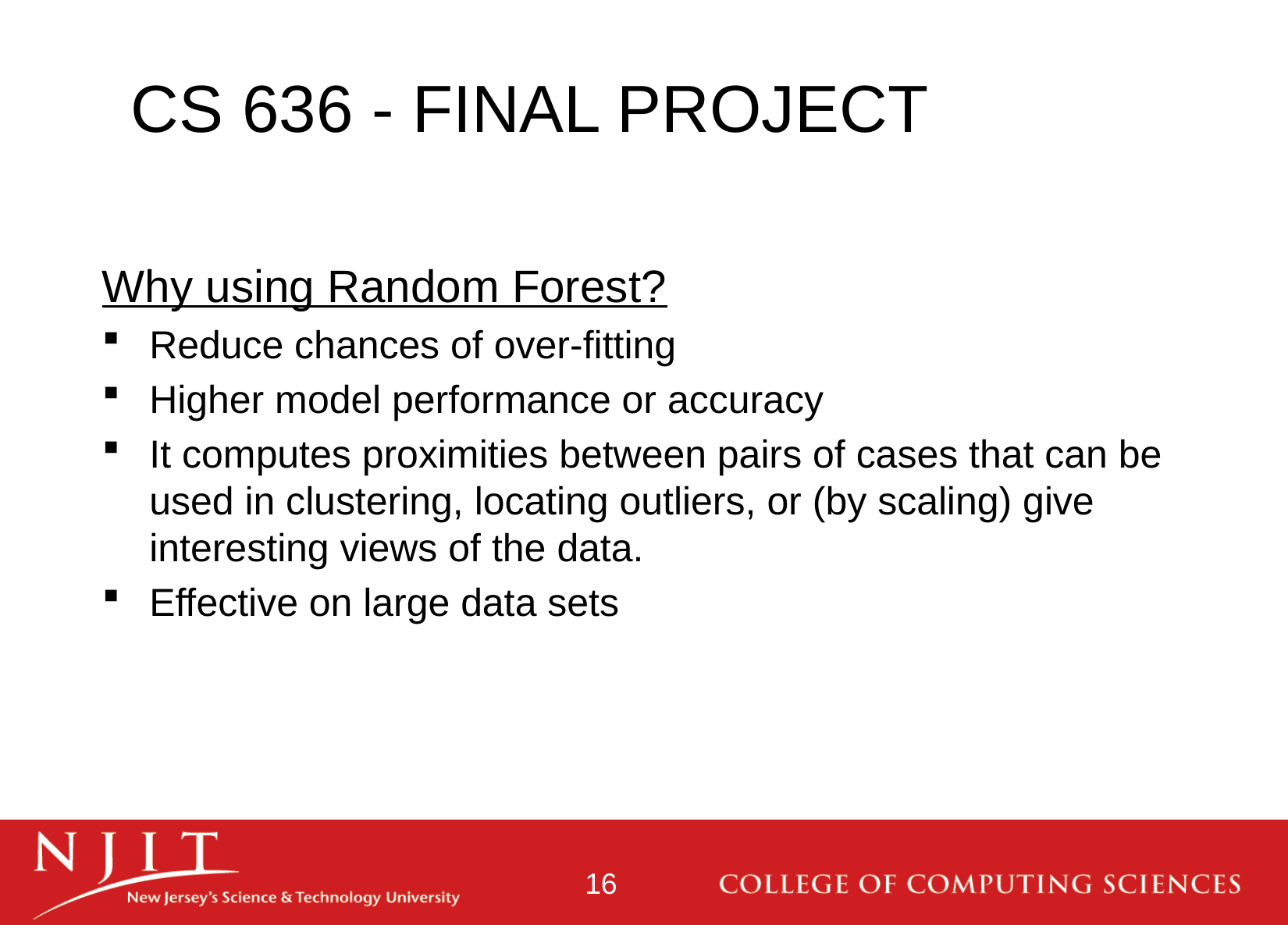

CS 636 - FINAL PROJECT
Why using Random Forest?
Reduce chances of over-fitting
Higher model performance or accuracy
It computes proximities between pairs of cases that can be used in clustering, locating outliers, or (by scaling) give interesting views of the data.
Effective on large data sets